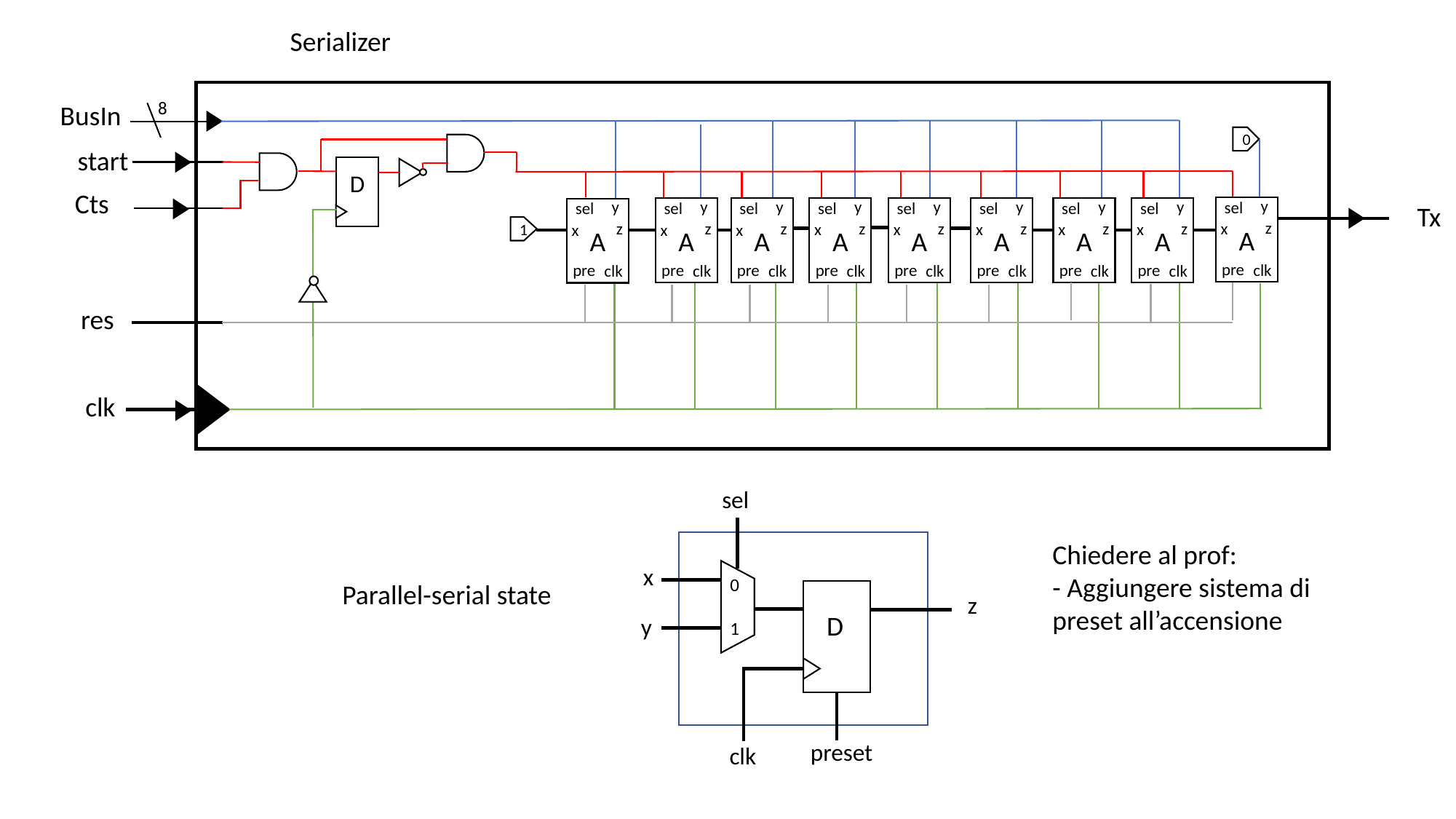

Serializer

8
BusIn

0

start

D

Cts
y
sel
A
z
x
pre
clk
y
sel
A
z
x
pre
clk
y
sel
A
z
x
pre
clk
y
sel
A
z
x
pre
clk
y
sel
A
z
x
pre
clk
y
sel
A
z
x
pre
clk
y
sel
A
z
x
pre
clk
y
sel
A
z
x
pre
clk
y
sel
A
z
x
pre
clk
Tx

1

res
clk

sel

Chiedere al prof:
- Aggiungere sistema di preset all’accensione
x
0

1
Parallel-serial state

z

D
y

preset
clk